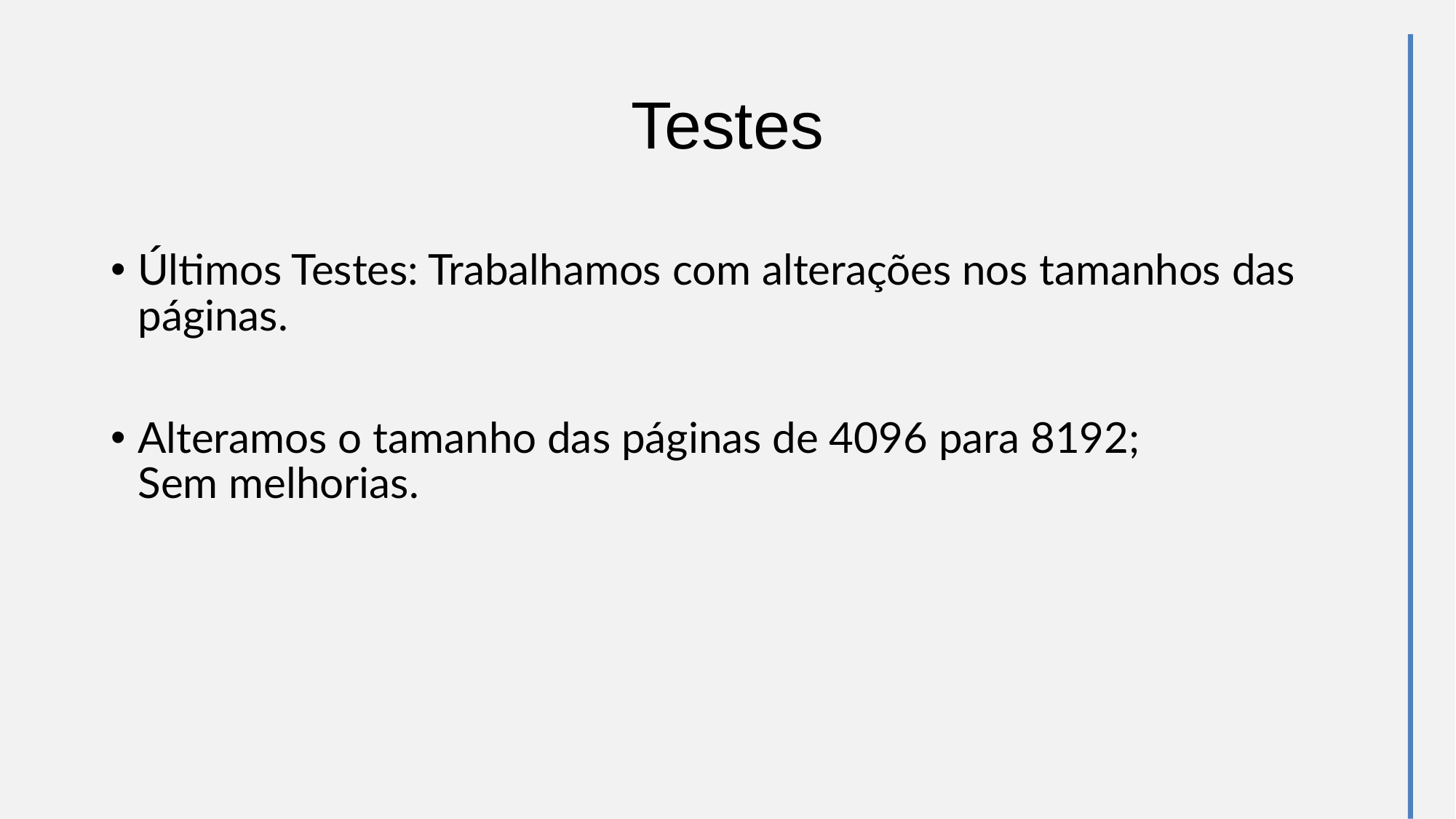

Testes
Últimos Testes: Trabalhamos com alterações nos tamanhos das páginas.

Alteramos o tamanho das páginas de 4096 para 8192;
Sem melhorias.